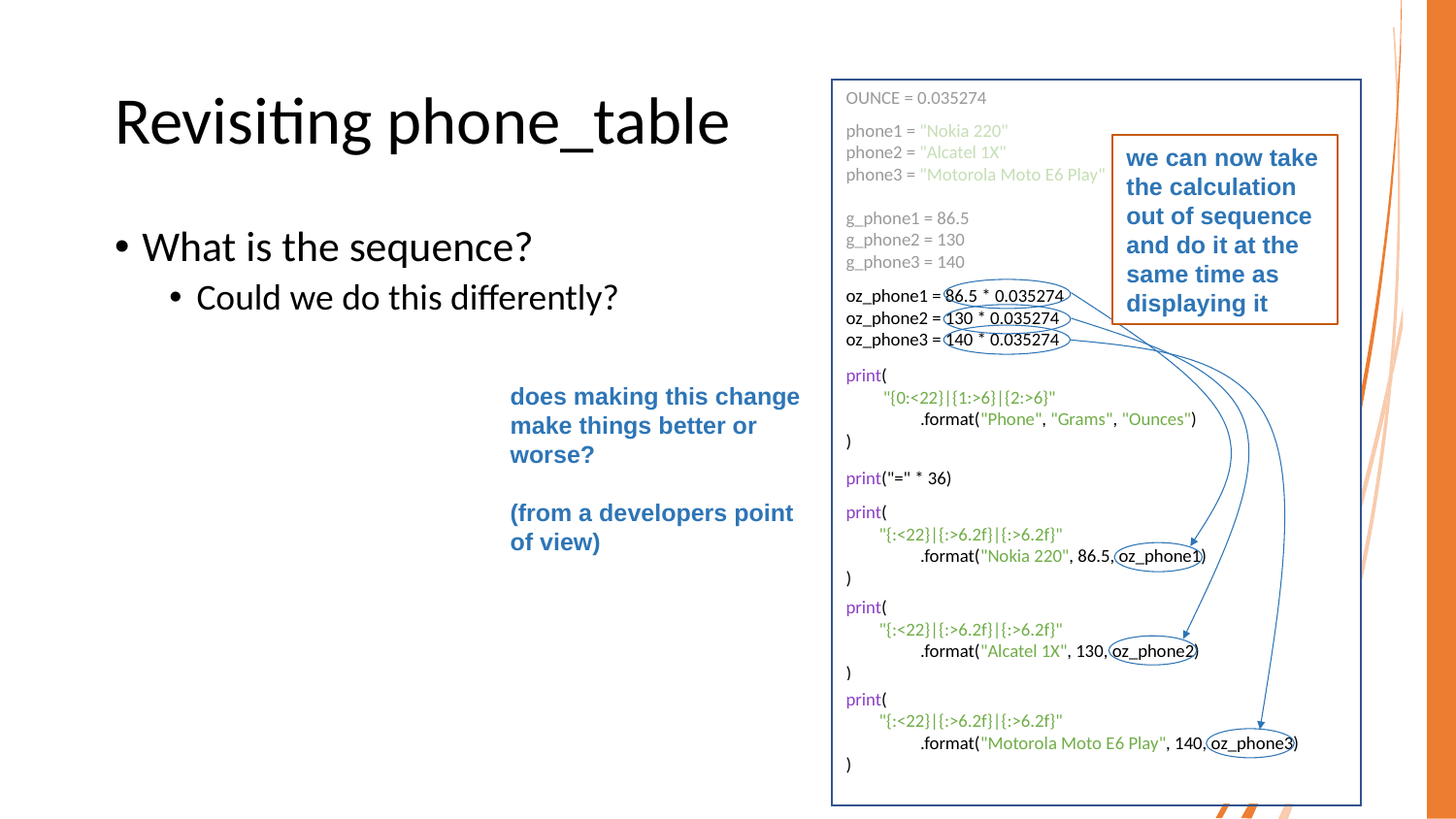

# Revisiting phone_table
OUNCE = 0.035274

phone1 = "Nokia 220"
phone2 = "Alcatel 1X"
phone3 = "Motorola Moto E6 Play"

g_phone1 = 86.5
g_phone2 = 130
g_phone3 = 140
we can now take the calculation out of sequence and do it at the same time as displaying it
What is the sequence?
Could we do this differently?
oz_phone1 = 86.5 * 0.035274
oz_phone2 = 130 * 0.035274
oz_phone3 = 140 * 0.035274

print(
         "{0:<22}|{1:>6}|{2:>6}"
                  .format("Phone", "Grams", "Ounces")
)

does making this change make things better or worse?

(from a developers point of view)
print("=" * 36)
print(
        "{:<22}|{:>6.2f}|{:>6.2f}"
                  .format("Nokia 220", 86.5, oz_phone1)
)

print(
        "{:<22}|{:>6.2f}|{:>6.2f}"
                  .format("Alcatel 1X", 130, oz_phone2)
)

print(
        "{:<22}|{:>6.2f}|{:>6.2f}"
                  .format("Motorola Moto E6 Play", 140, oz_phone3)
)